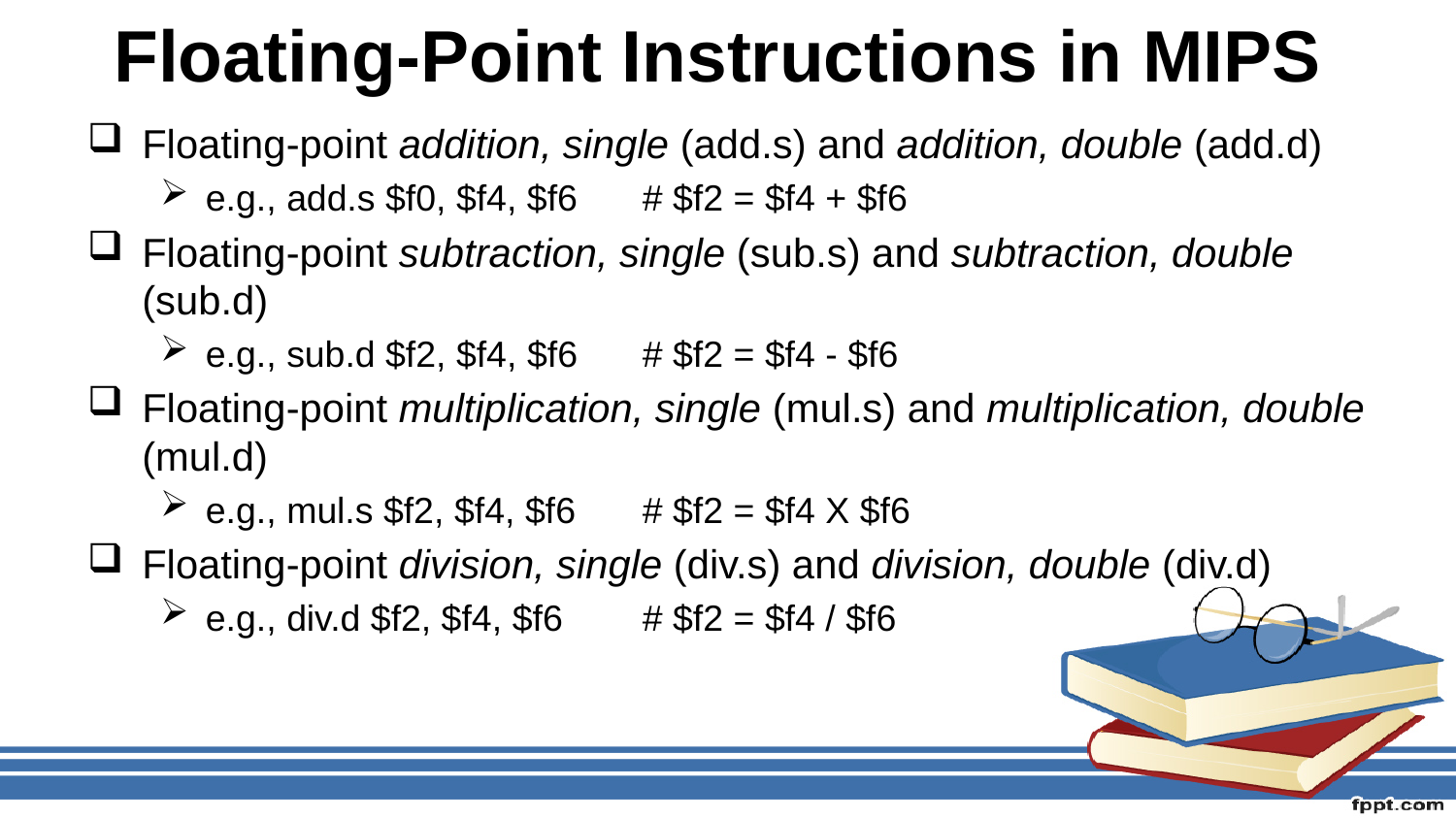

# Floating-Point Instructions in MIPS
Floating-point addition, single (add.s) and addition, double (add.d)
e.g., add.s $f0, $f4, $f6 	# $f2 = $f4 + $f6
Floating-point subtraction, single (sub.s) and subtraction, double (sub.d)
e.g., sub.d $f2, $f4, $f6 	# $f2 = $f4 - $f6
Floating-point multiplication, single (mul.s) and multiplication, double (mul.d)
e.g., mul.s $f2, $f4, $f6 	# $f2 = $f4 X $f6
Floating-point division, single (div.s) and division, double (div.d)
e.g., div.d $f2, $f4, $f6 	# $f2 = $f4 / $f6